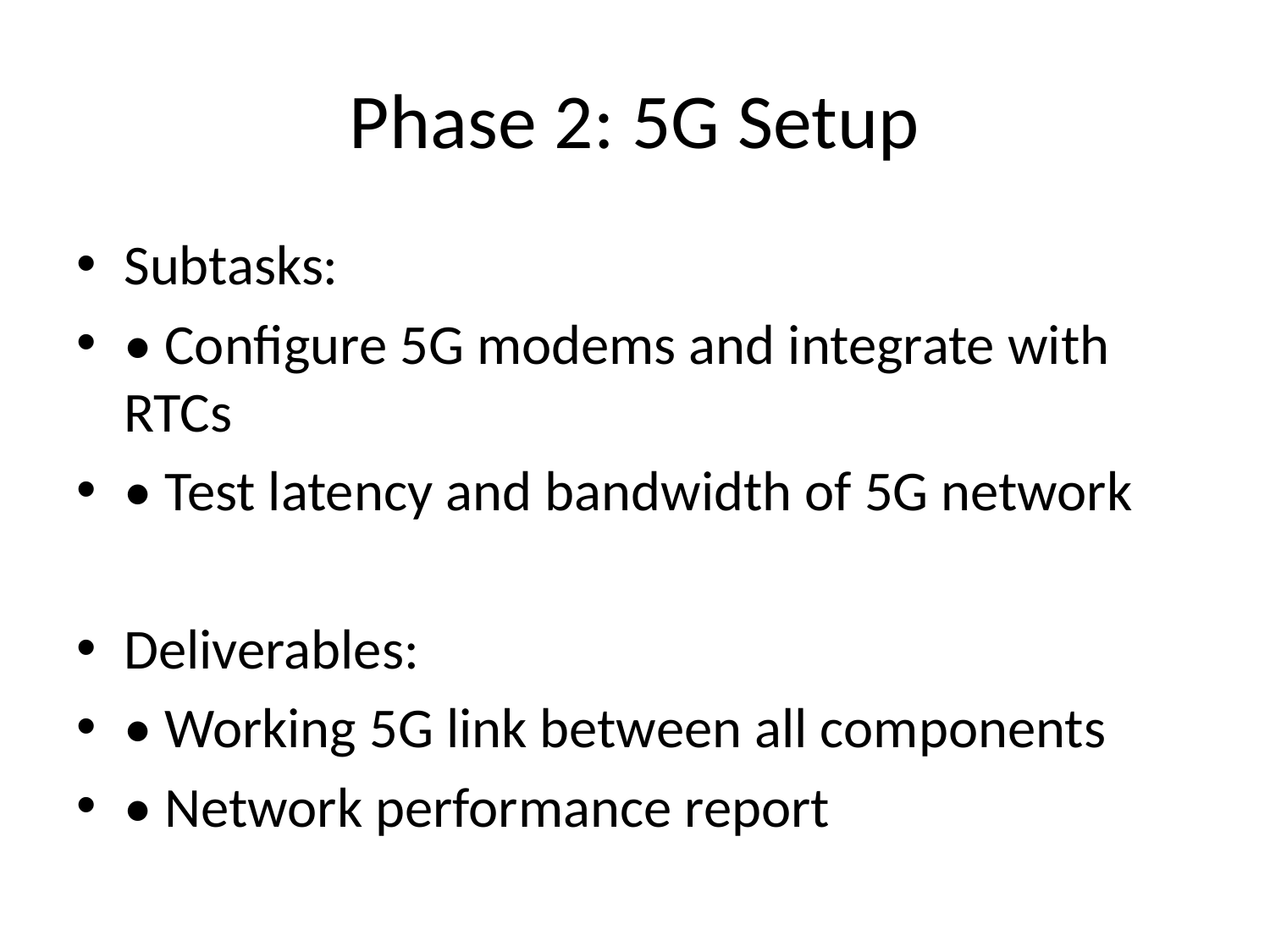

# Phase 2: 5G Setup
Subtasks:
• Configure 5G modems and integrate with RTCs
• Test latency and bandwidth of 5G network

Deliverables:
• Working 5G link between all components
• Network performance report